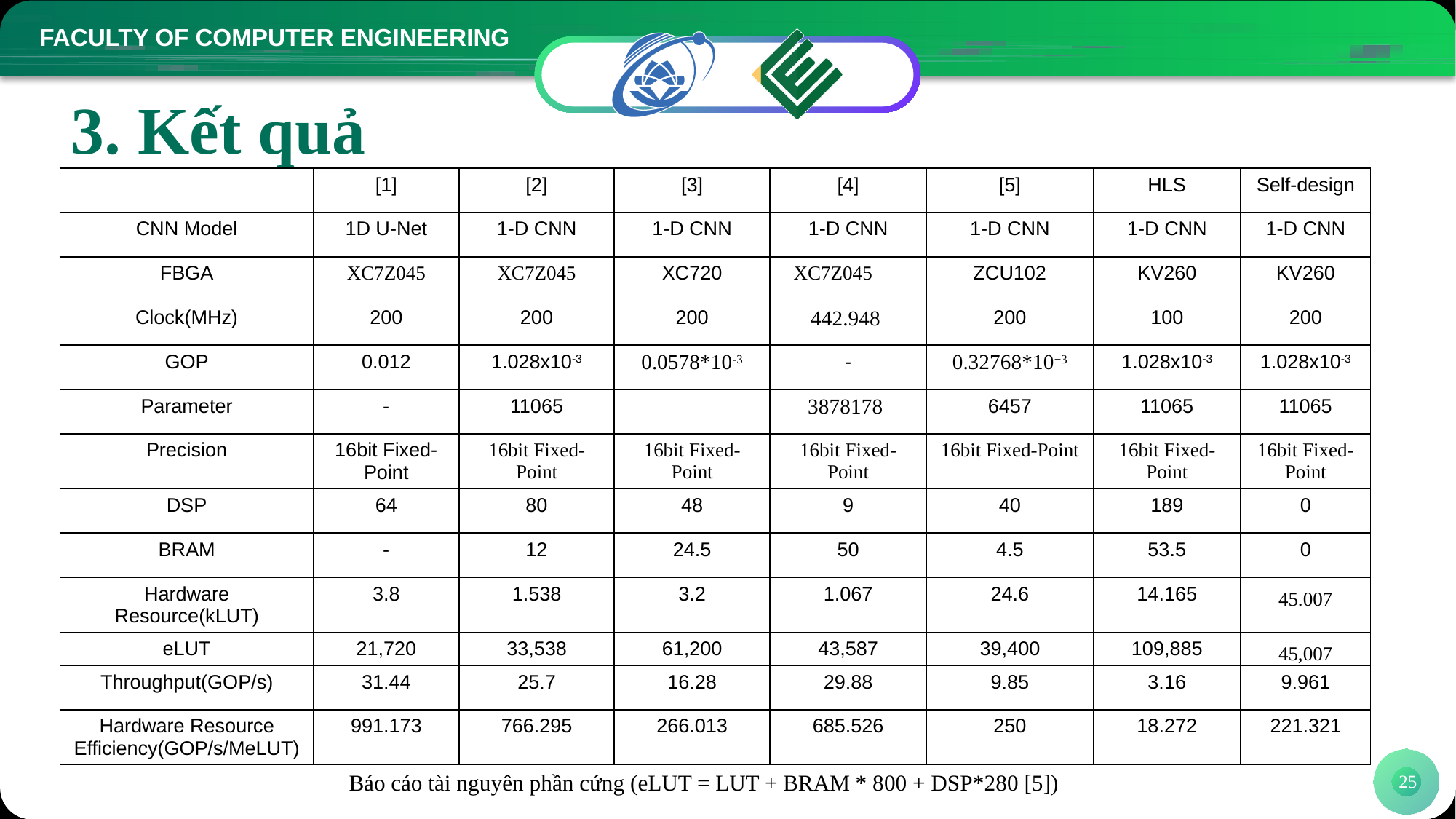

# 3. Kết quả
|  | [1] | [2] | [3] | [4] | [5] | HLS | Self-design |
| --- | --- | --- | --- | --- | --- | --- | --- |
| CNN Model | 1D U-Net | 1-D CNN | 1-D CNN | 1-D CNN | 1-D CNN | 1-D CNN | 1-D CNN |
| FBGA | XC7Z045 | XC7Z045 | XC720 | XC7Z045 | ZCU102 | KV260 | KV260 |
| Clock(MHz) | 200 | 200 | 200 | 442.948 | 200 | 100 | 200 |
| GOP | 0.012 | 1.028x10-3 | 0.0578\*10-3 | - | 0.32768\*10−3 | 1.028x10-3 | 1.028x10-3 |
| Parameter | - | 11065 |  | 3878178 | 6457 | 11065 | 11065 |
| Precision | 16bit Fixed-Point | 16bit Fixed-Point | 16bit Fixed-Point | 16bit Fixed-Point | 16bit Fixed-Point | 16bit Fixed-Point | 16bit Fixed-Point |
| DSP | 64 | 80 | 48 | 9 | 40 | 189 | 0 |
| BRAM | - | 12 | 24.5 | 50 | 4.5 | 53.5 | 0 |
| Hardware Resource(kLUT) | 3.8 | 1.538 | 3.2 | 1.067 | 24.6 | 14.165 | 45.007 |
| eLUT | 21,720 | 33,538 | 61,200 | 43,587 | 39,400 | 109,885 | 45,007 |
| Throughput(GOP/s) | 31.44 | 25.7 | 16.28 | 29.88 | 9.85 | 3.16 | 9.961 |
| Hardware Resource Efficiency(GOP/s/MeLUT) | 991.173 | 766.295 | 266.013 | 685.526 | 250 | 18.272 | 221.321 |
25
Báo cáo tài nguyên phần cứng (eLUT = LUT + BRAM * 800 + DSP*280 [5])